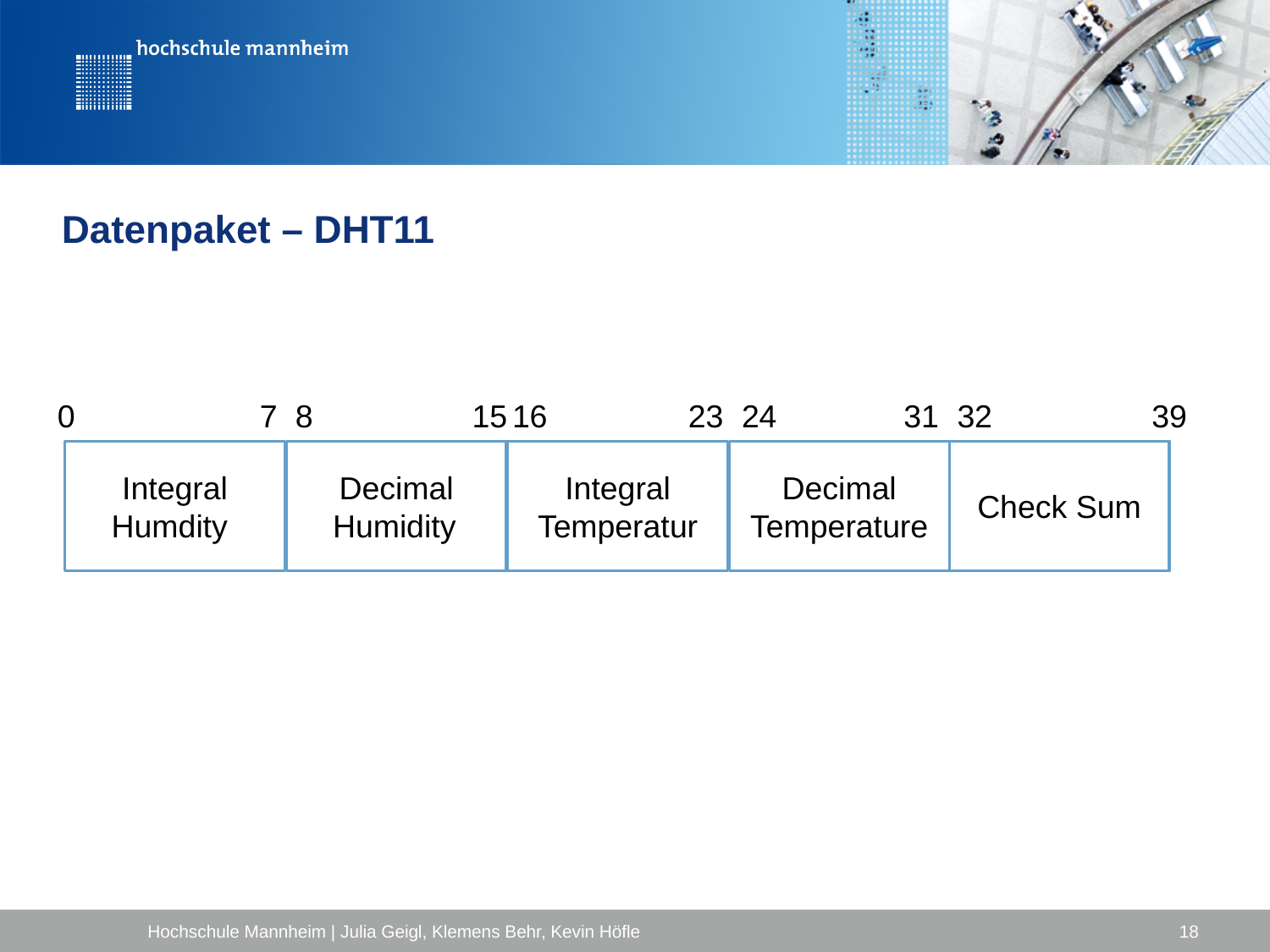

# Datenpaket – DHT11
0
7
8
15
16
23
24
31
32
39
Integral Humdity
Decimal Humidity
Integral Temperatur
Decimal Temperature
Check Sum
Hochschule Mannheim | Julia Geigl, Klemens Behr, Kevin Höfle
18